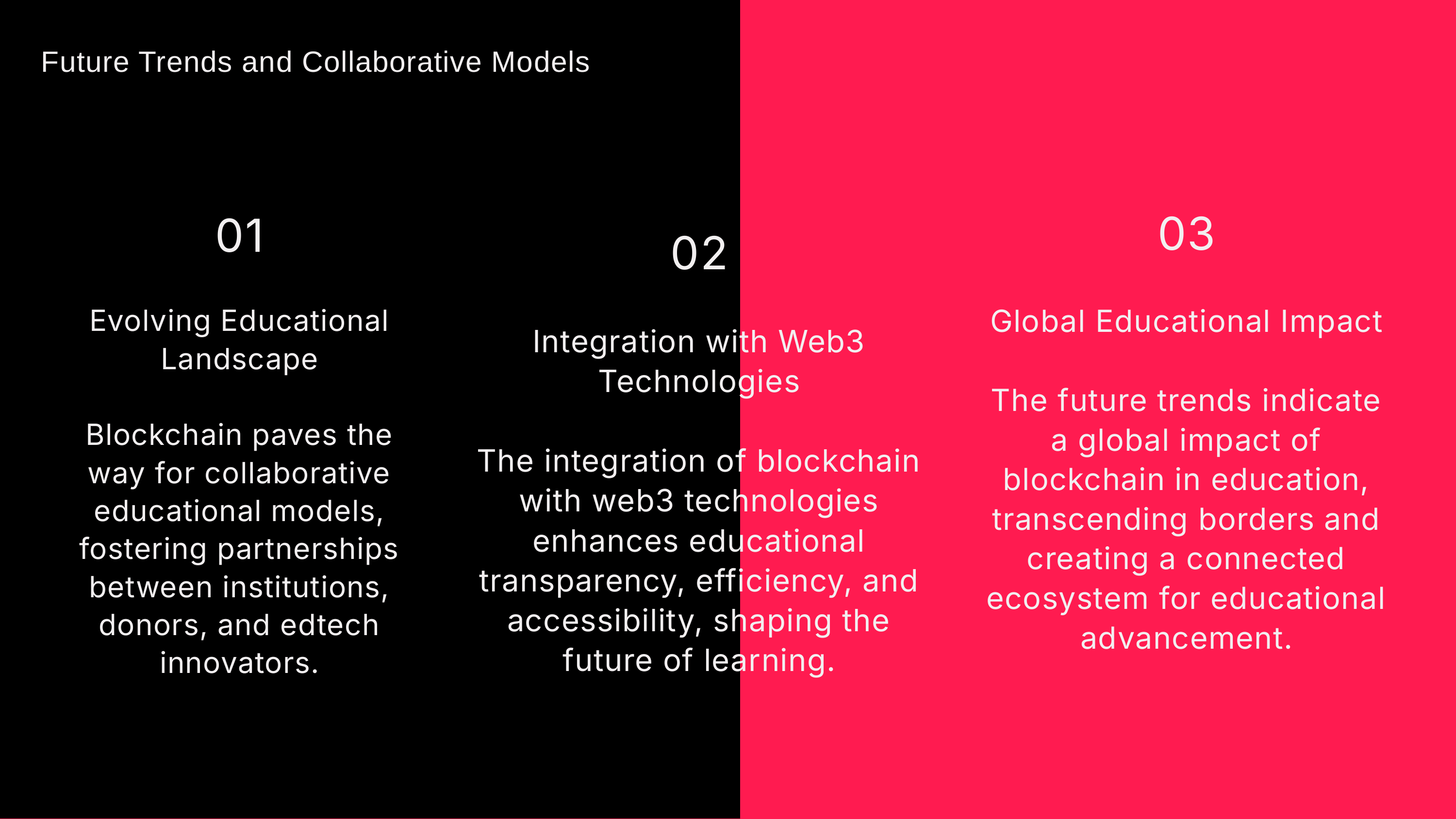

Future Trends and Collaborative Models
03

Global Educational Impact

The future trends indicate a global impact of blockchain in education, transcending borders and creating a connected ecosystem for educational advancement.

01

Evolving Educational Landscape

Blockchain paves the way for collaborative educational models, fostering partnerships between institutions, donors, and edtech innovators.
02

Integration with Web3 Technologies

The integration of blockchain with web3 technologies enhances educational transparency, efficiency, and accessibility, shaping the future of learning.